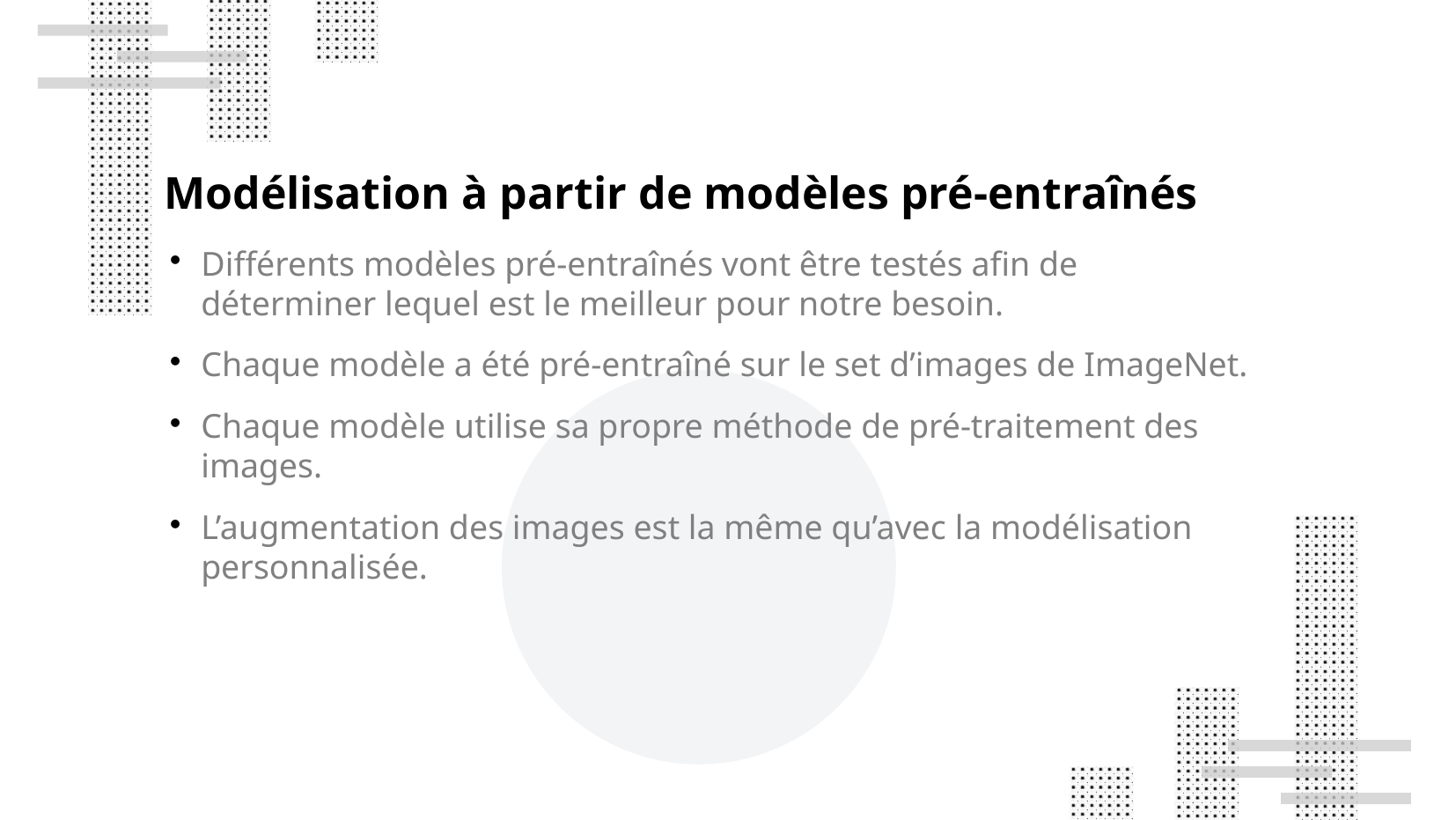

Modélisation à partir de modèles pré-entraînés
Différents modèles pré-entraînés vont être testés afin de déterminer lequel est le meilleur pour notre besoin.
Chaque modèle a été pré-entraîné sur le set d’images de ImageNet.
Chaque modèle utilise sa propre méthode de pré-traitement des images.
L’augmentation des images est la même qu’avec la modélisation personnalisée.